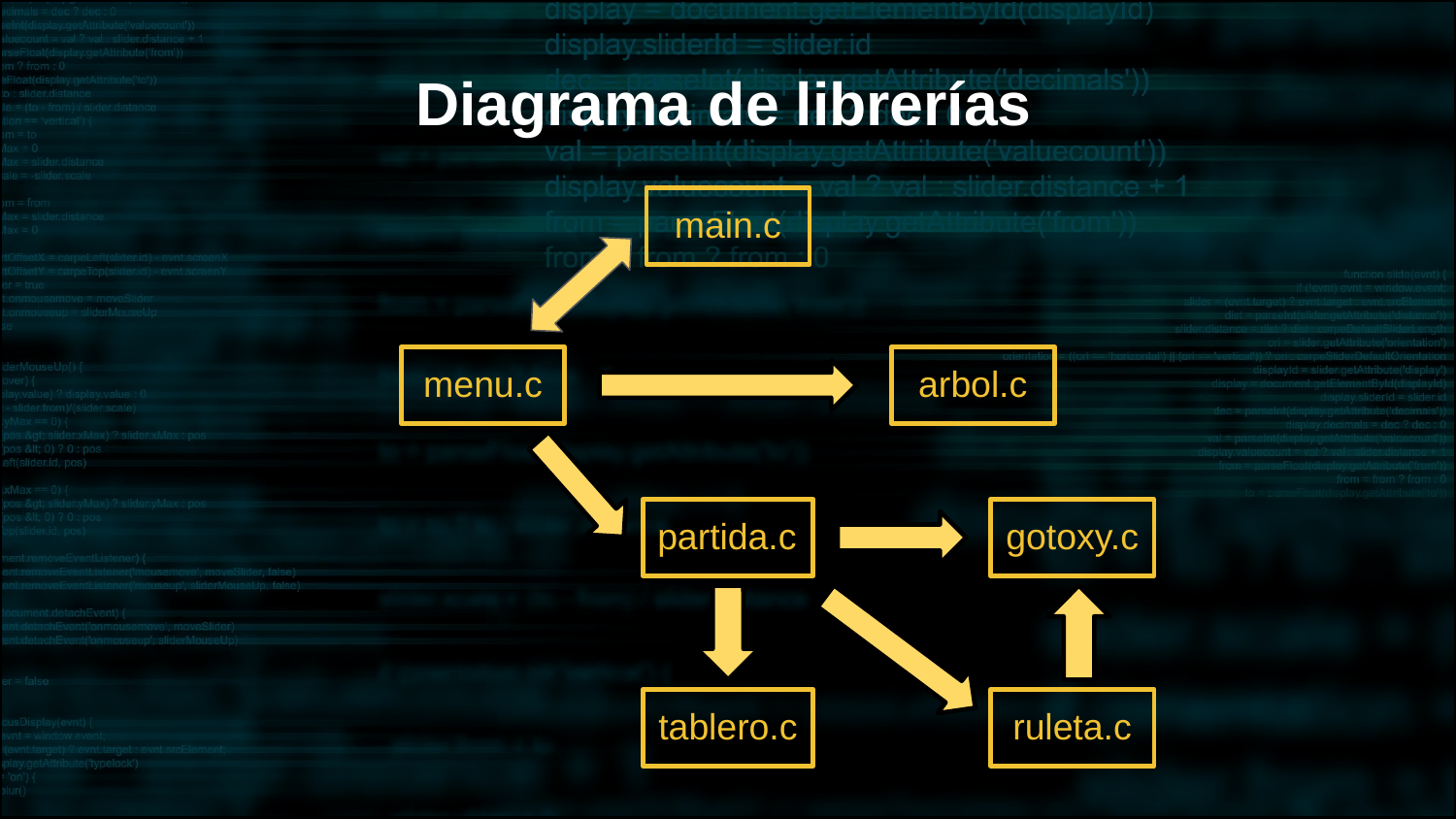

Diagrama de librerías
main.c

menu.c
arbol.c

partida.c
gotoxy.c

tablero.c
ruleta.c